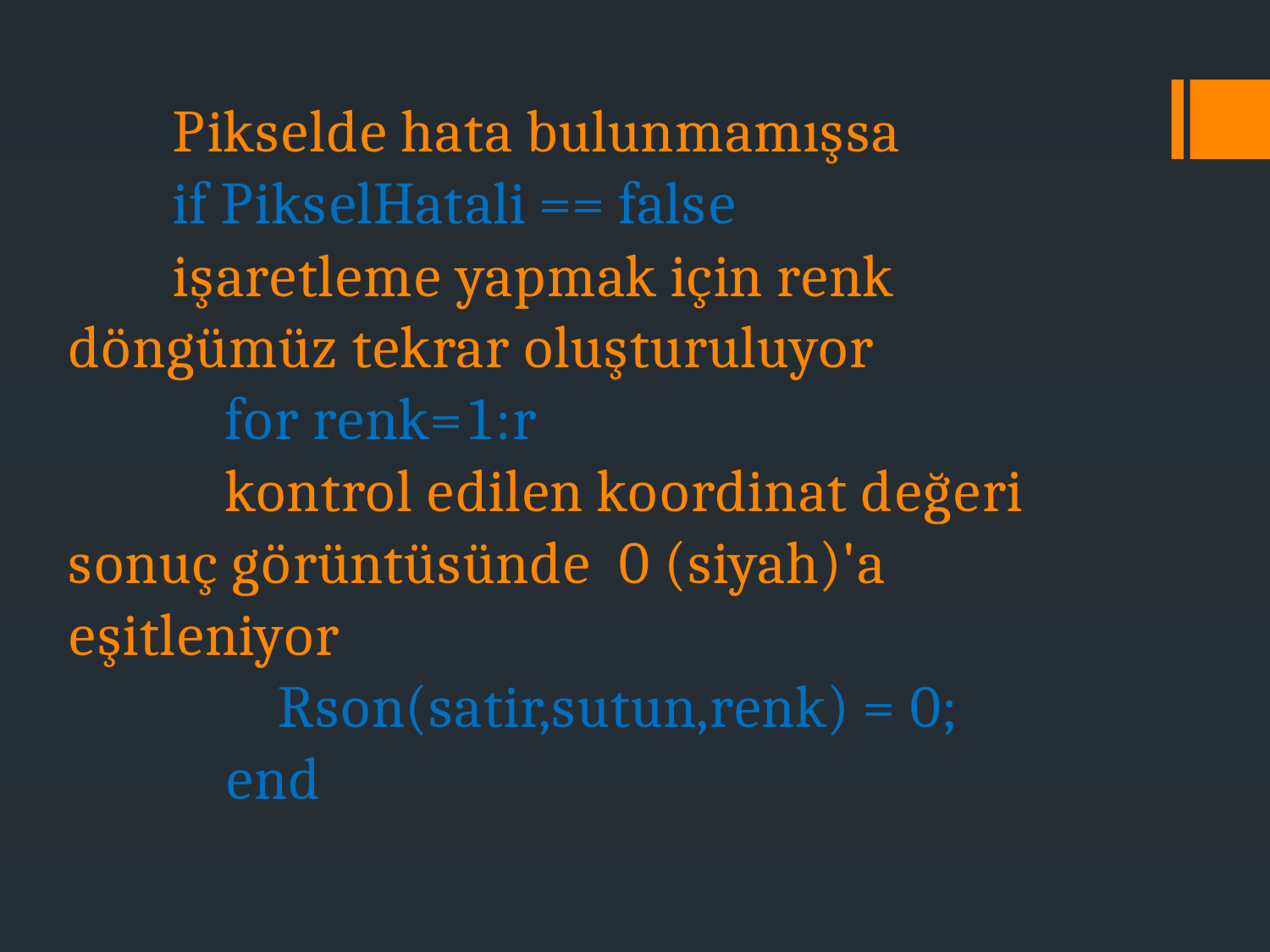

Pikselde hata bulunmamışsa
        if PikselHatali == false
        işaretleme yapmak için renk döngümüz tekrar oluşturuluyor
            for renk=1:r
            kontrol edilen koordinat değeri sonuç görüntüsünde  0 (siyah)'a eşitleniyor
                Rson(satir,sutun,renk) = 0;
            end